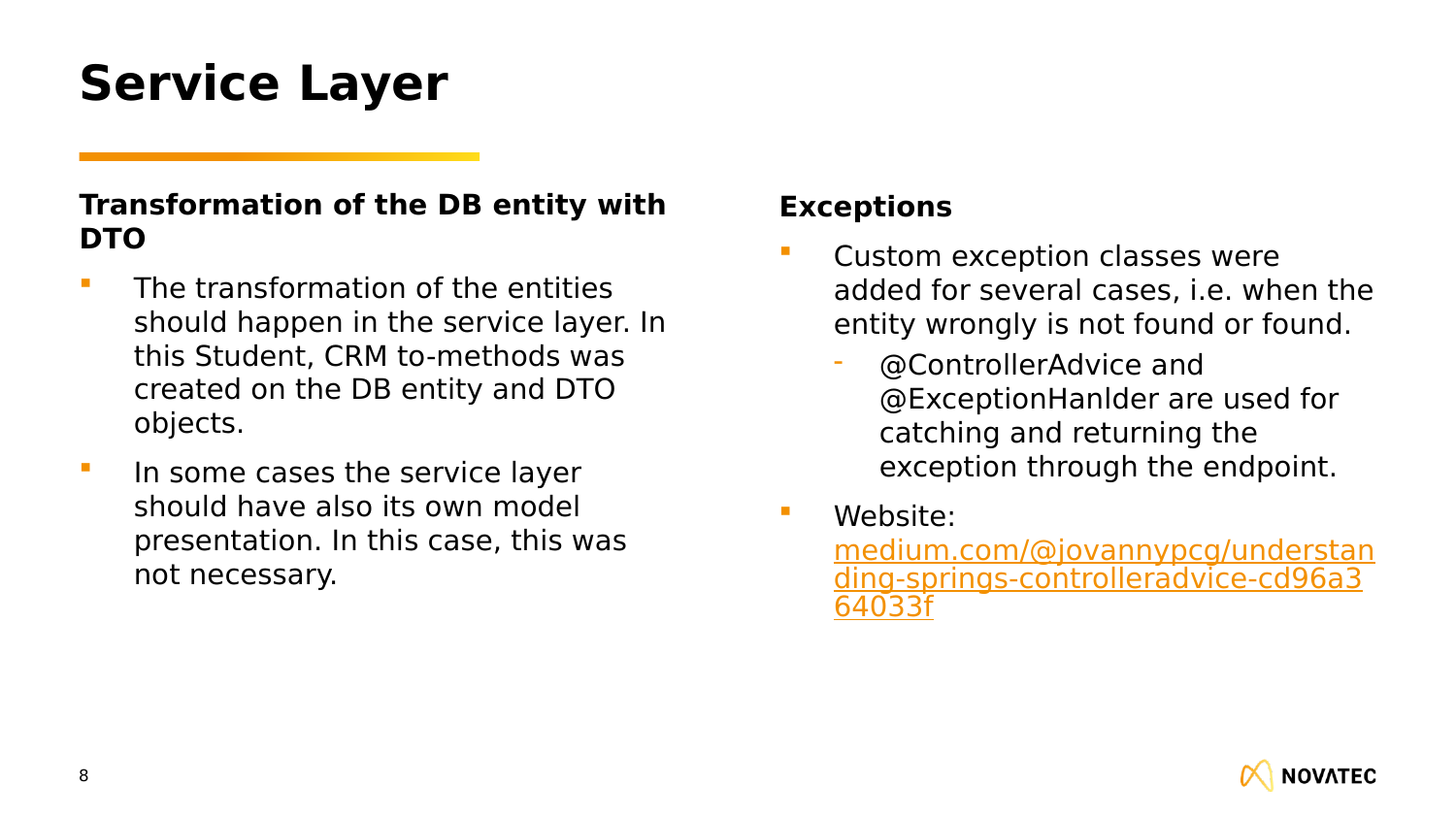

# Service Layer
Transformation of the DB entity with DTO
The transformation of the entities should happen in the service layer. In this Student, CRM to-methods was created on the DB entity and DTO objects.
In some cases the service layer should have also its own model presentation. In this case, this was not necessary.
Exceptions
Custom exception classes were added for several cases, i.e. when the entity wrongly is not found or found.
@ControllerAdvice and @ExceptionHanlder are used for catching and returning the exception through the endpoint.
Website: medium.com/@jovannypcg/understanding-springs-controlleradvice-cd96a364033f

8